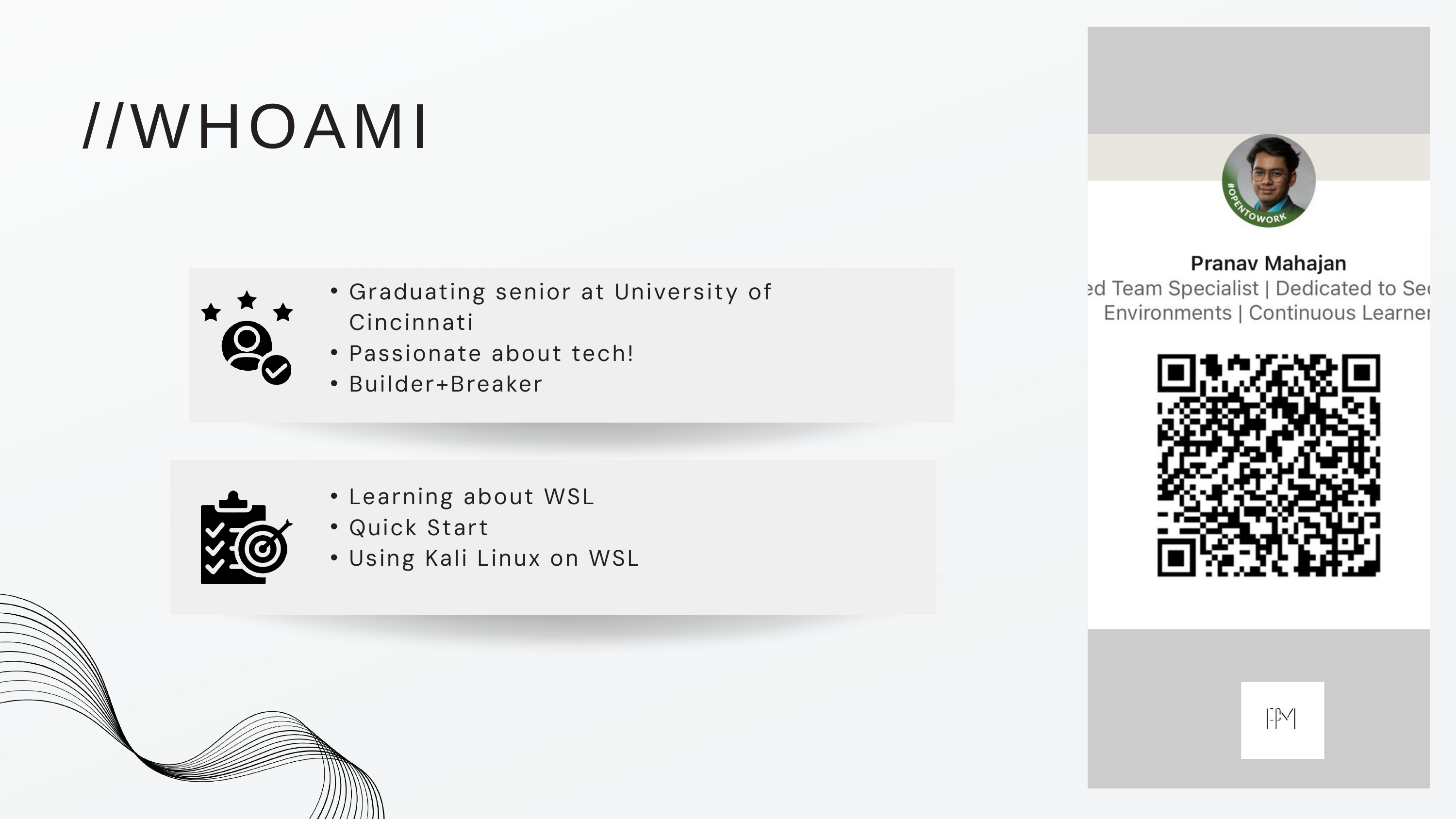

//WHOAMI

Graduating senior at University of Cincinnati
Passionate about tech!
Builder+Breaker

Learning about WSL
Quick Start
Using Kali Linux on WSL